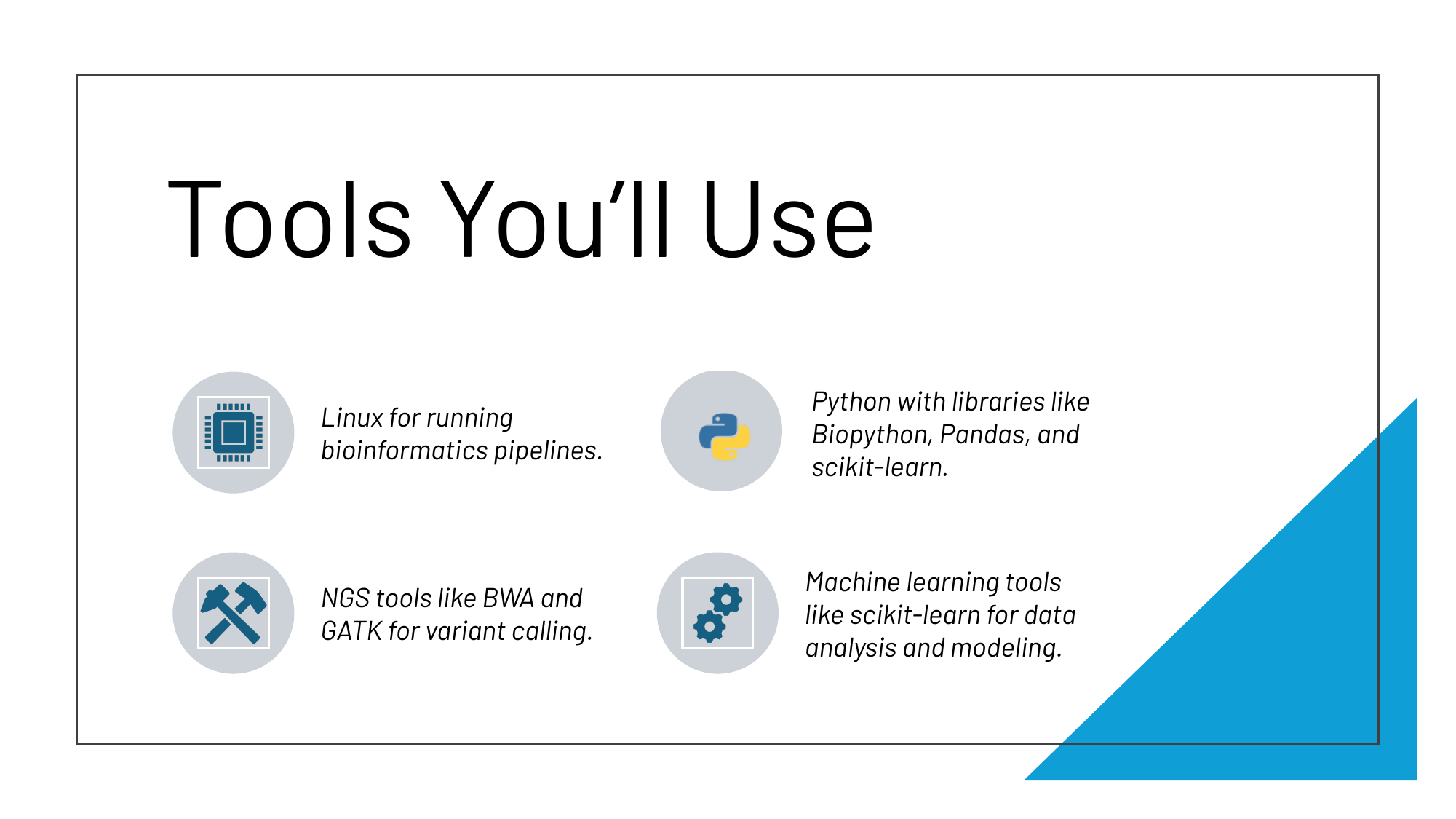

# Tools You’ll Use
Linux for running bioinformatics pipelines.
Python with libraries like Biopython, Pandas, and scikit-learn.
NGS tools like BWA and GATK for variant calling.
Machine learning tools like scikit-learn for data analysis and modeling.